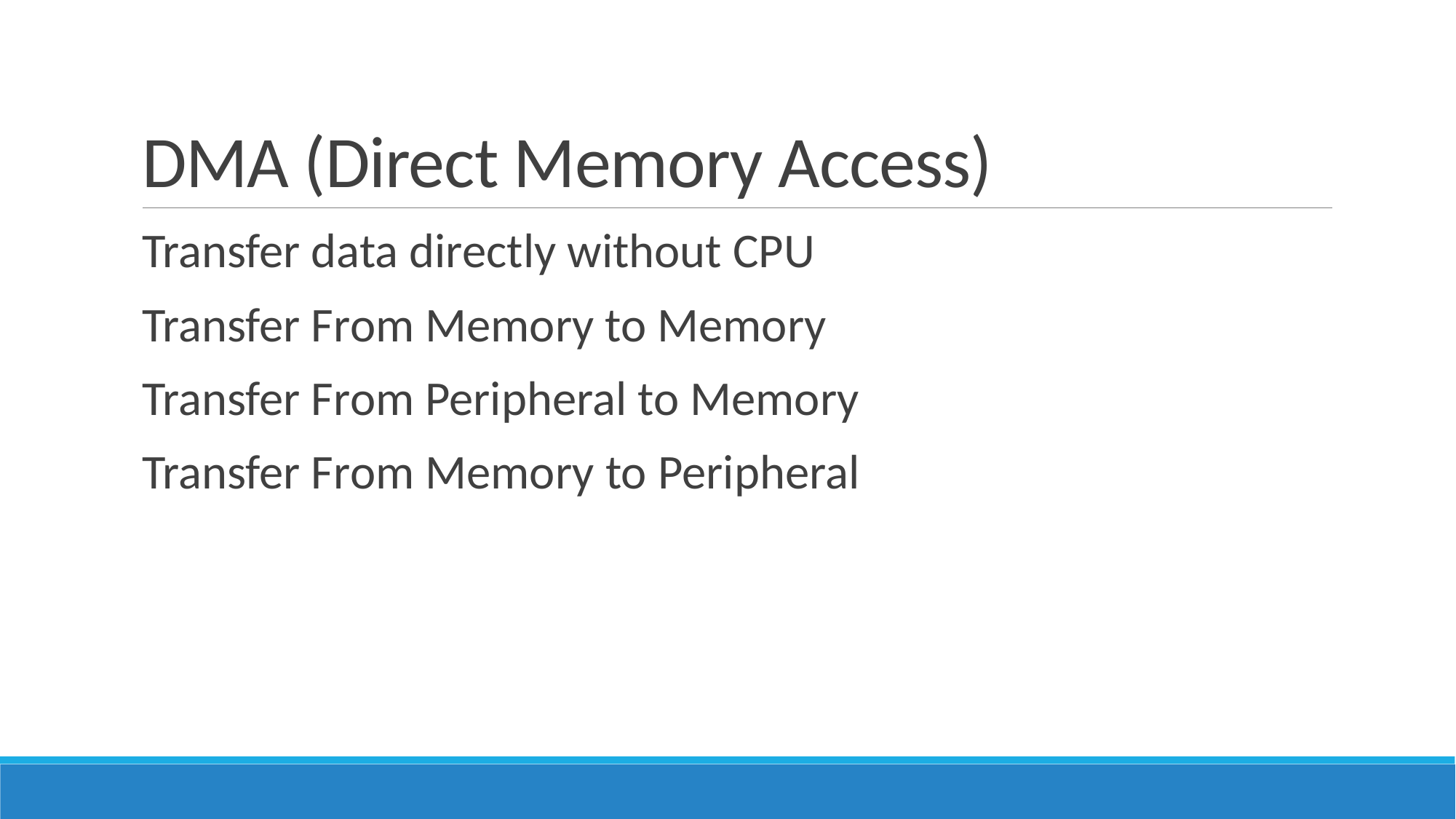

# DMA (Direct Memory Access)
Transfer data directly without CPU
Transfer From Memory to Memory
Transfer From Peripheral to Memory
Transfer From Memory to Peripheral